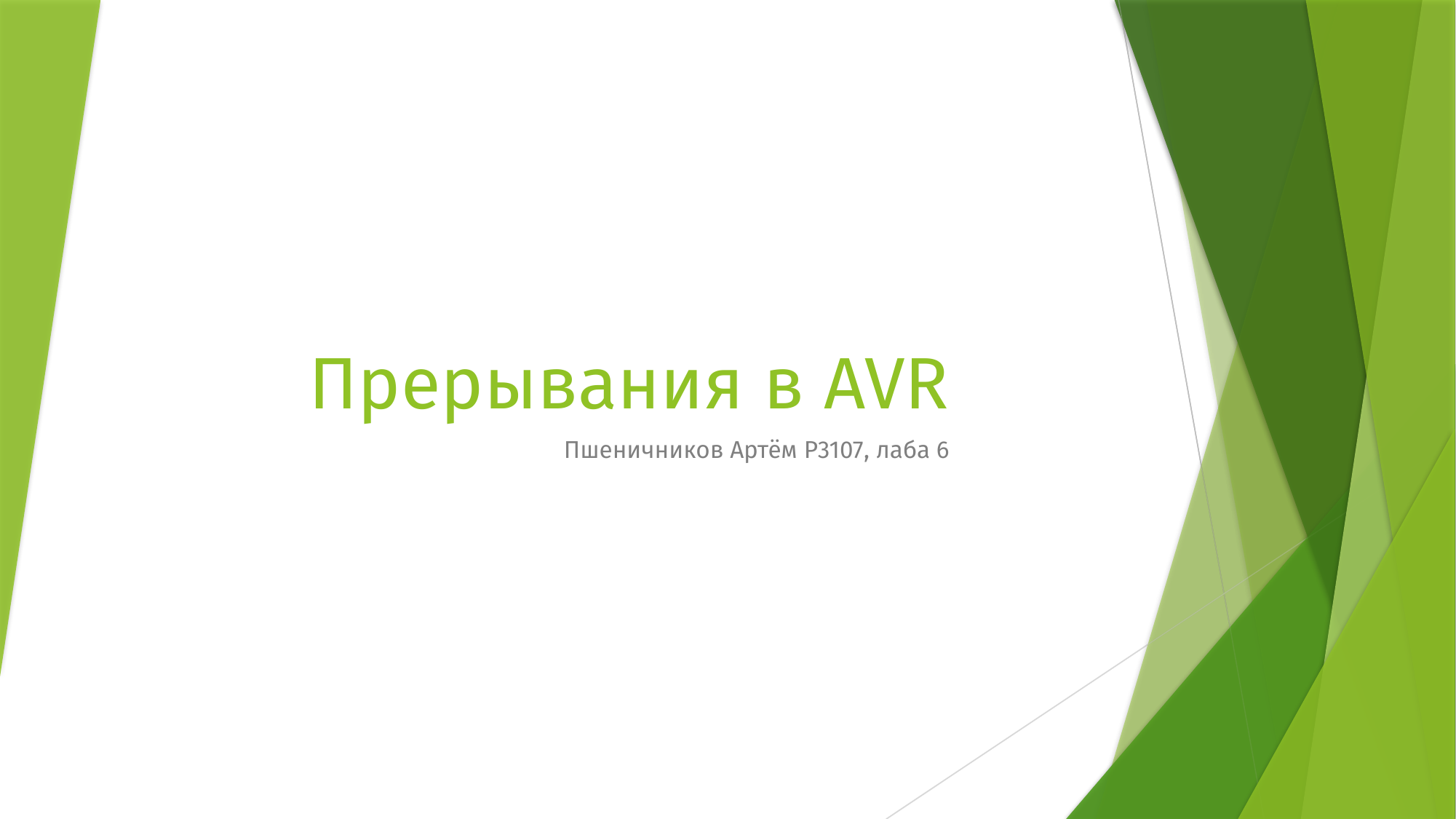

# Прерывания в AVR

Пшеничников Артём P3107, лаба 6